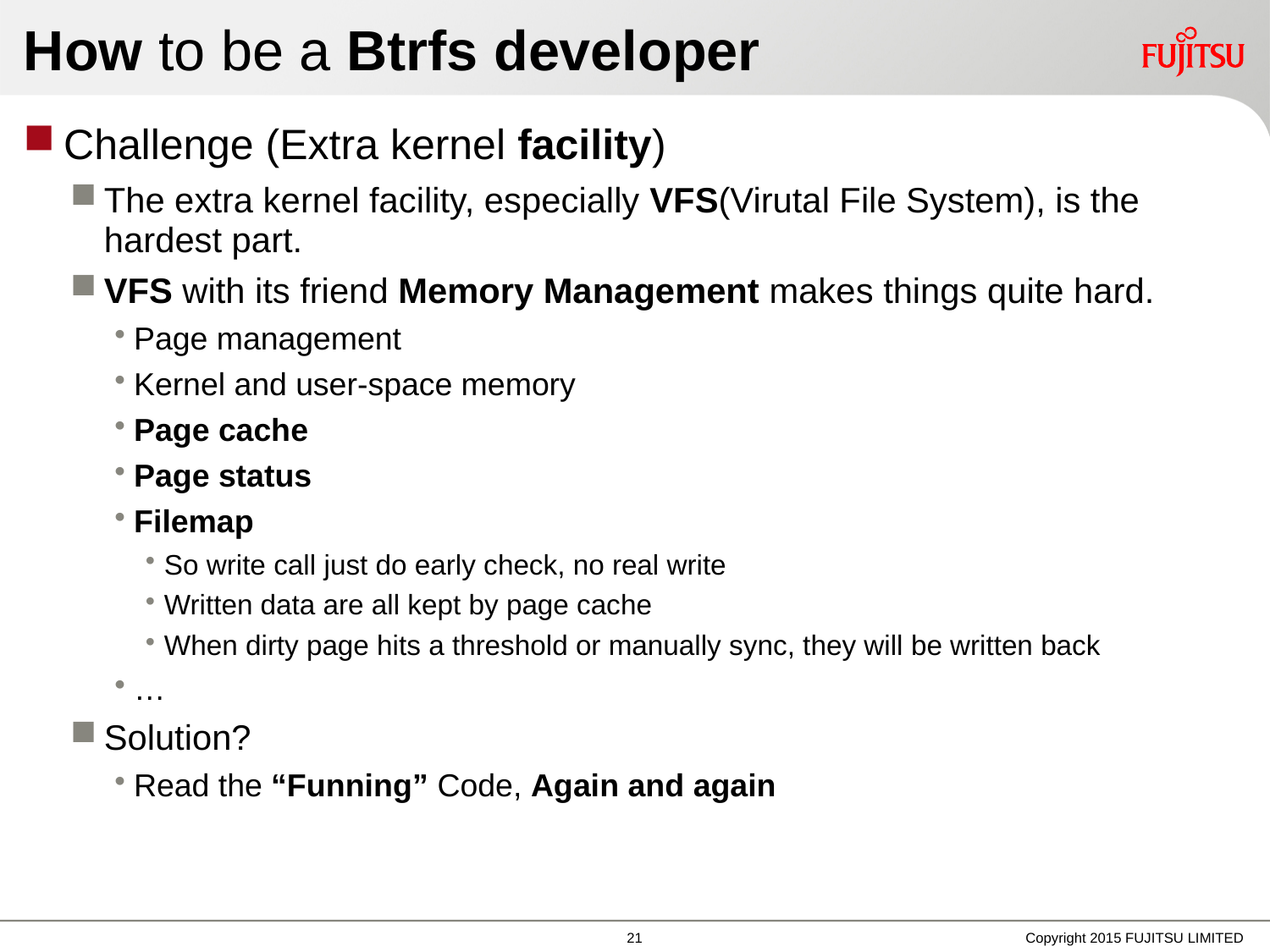

# How to be a Btrfs developer
Challenge (Extra kernel facility)
The extra kernel facility, especially VFS(Virutal File System), is the hardest part.
VFS with its friend Memory Management makes things quite hard.
Page management
Kernel and user-space memory
Page cache
Page status
Filemap
So write call just do early check, no real write
Written data are all kept by page cache
When dirty page hits a threshold or manually sync, they will be written back
…
Solution?
Read the “Funning” Code, Again and again

21
Copyright 2015 FUJITSU LIMITED